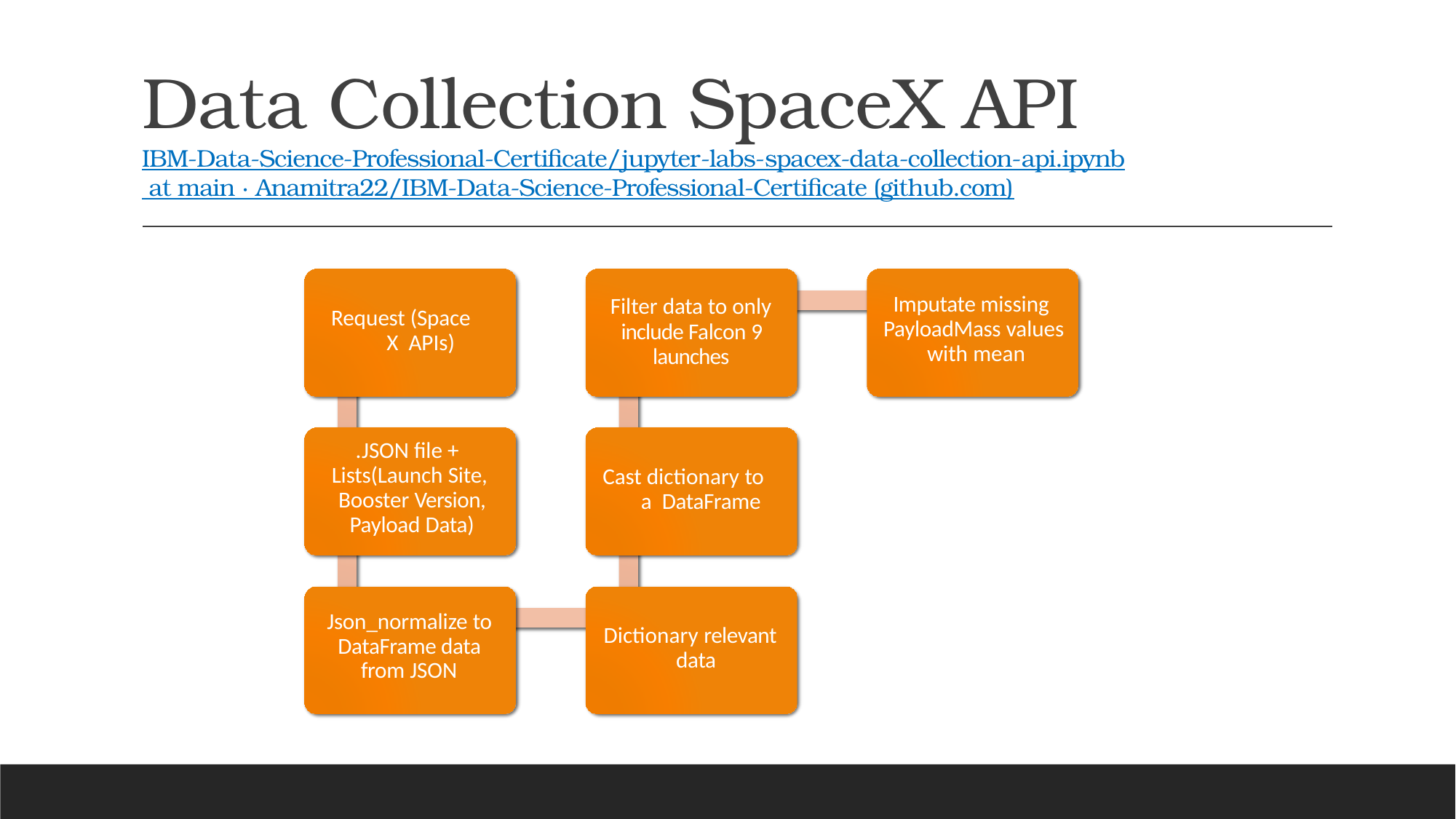

# Data Collection SpaceX API IBM-Data-Science-Professional-Certificate/jupyter-labs-spacex-data-collection-api.ipynb at main · Anamitra22/IBM-Data-Science-Professional-Certificate (github.com)

Filter data to only  include Falcon 9  launches
Imputate missing  PayloadMass values  with mean

Request (Space X  APIs)

.JSON file +  Lists(Launch Site,  Booster Version,  Payload Data)

Cast dictionary to a  DataFrame

Json_normalize to  DataFrame data  from JSON
Dictionary relevant  data